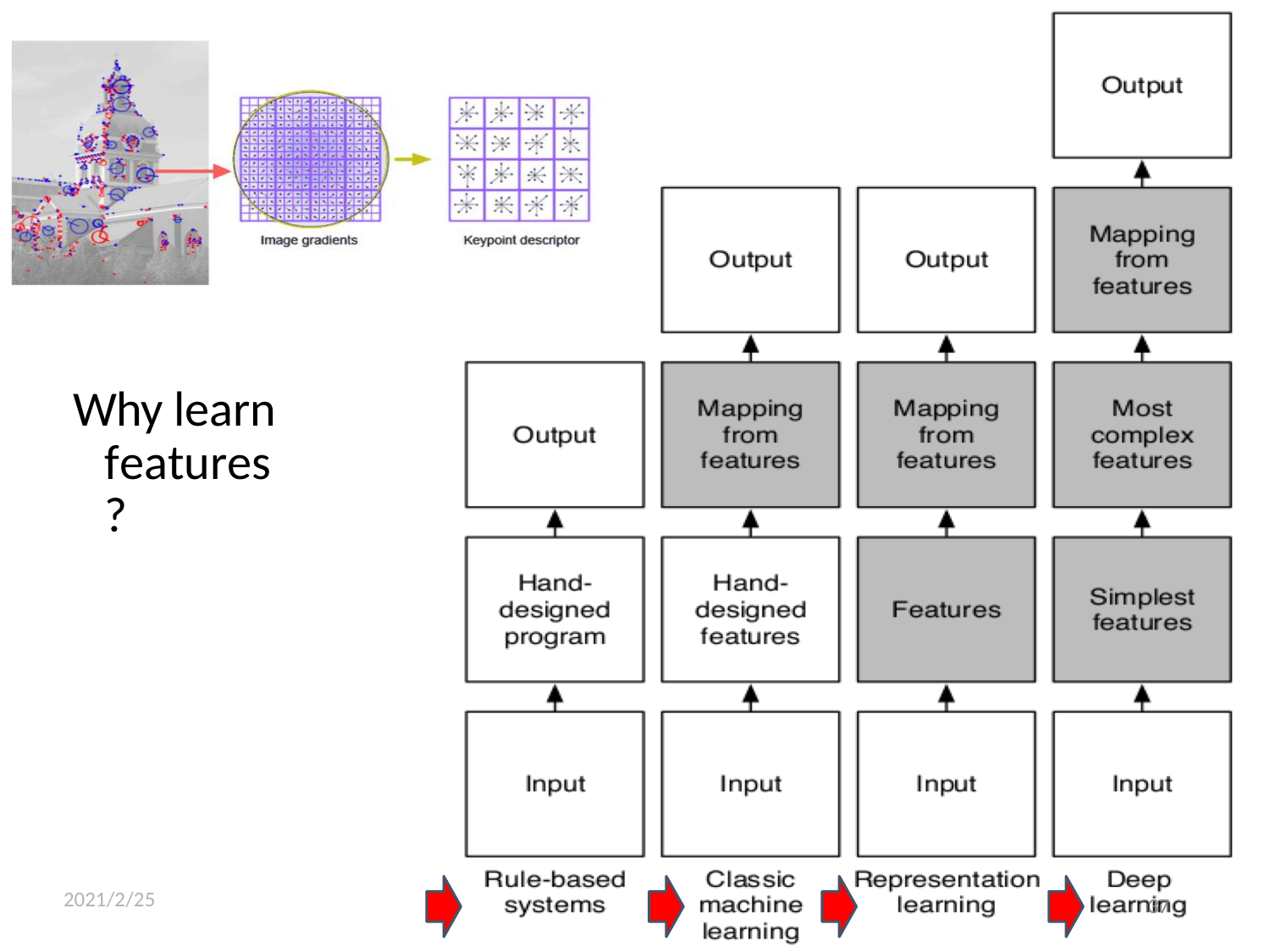

# Why learn  features?

2021/2/25
Beilun Wang
37
34